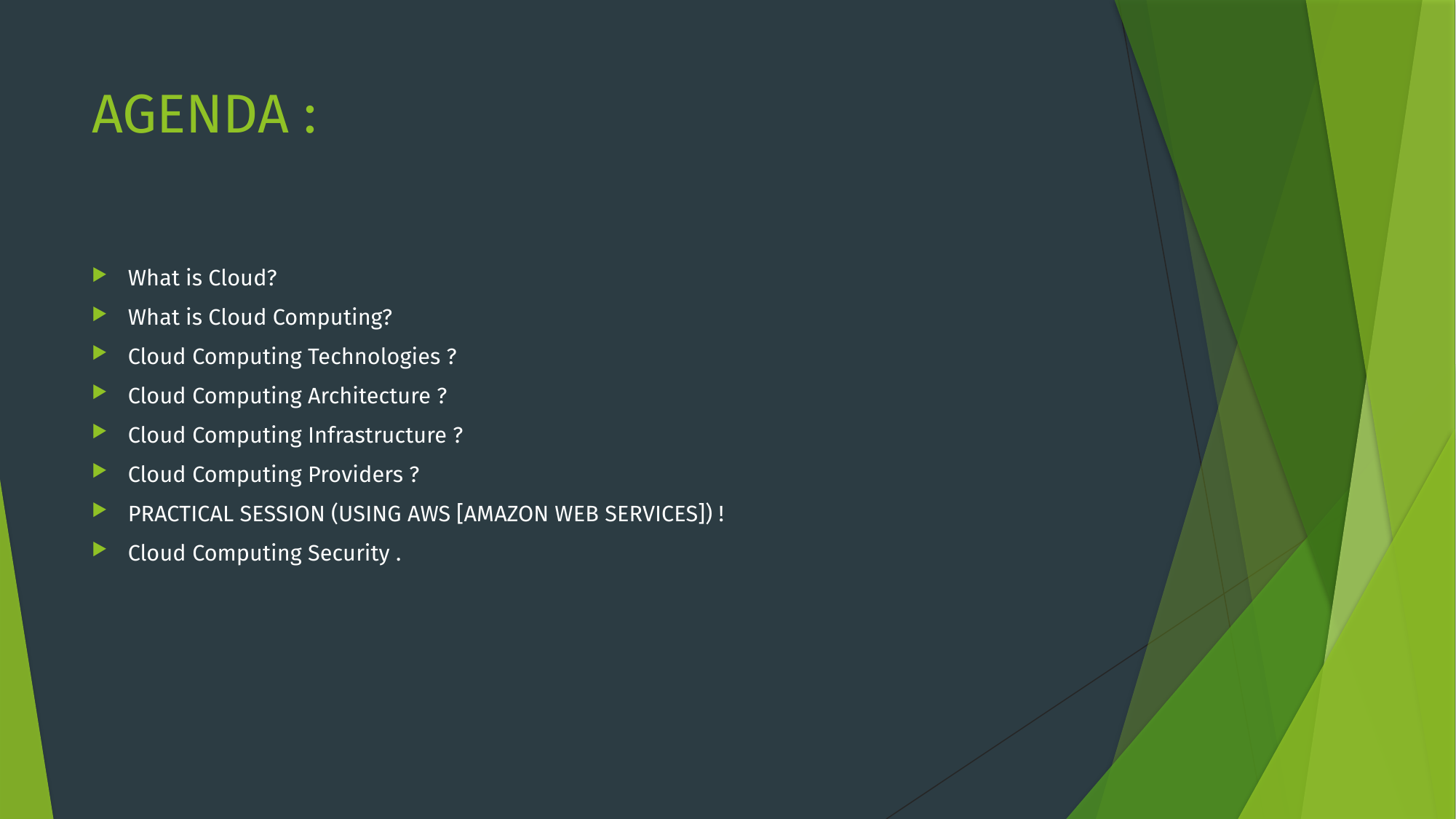

# AGENDA :
What is Cloud?
What is Cloud Computing?
Cloud Computing Technologies ?
Cloud Computing Architecture ?
Cloud Computing Infrastructure ?
Cloud Computing Providers ?
PRACTICAL SESSION (USING AWS [AMAZON WEB SERVICES]) !
Cloud Computing Security .